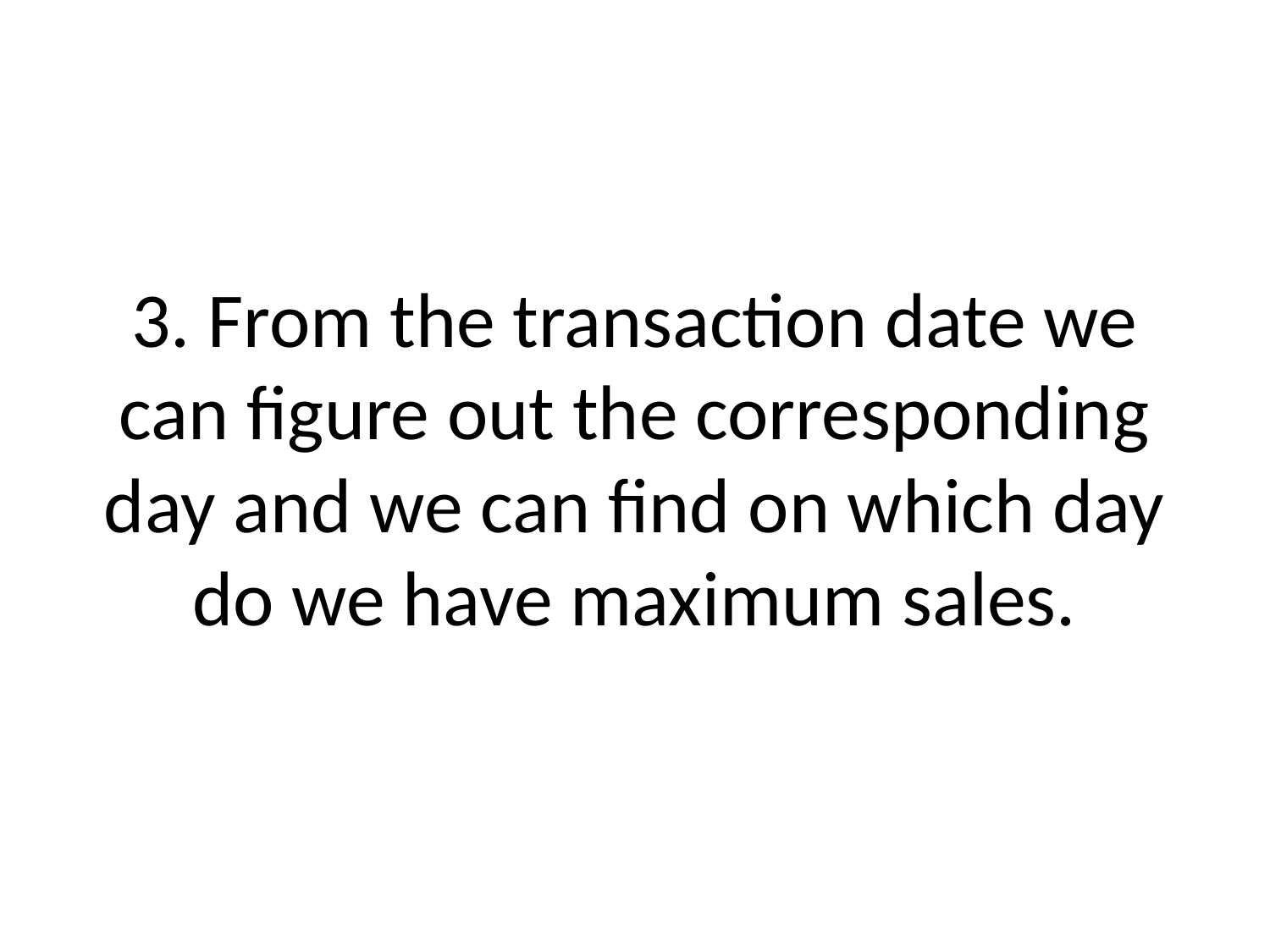

# 3. From the transaction date we can figure out the corresponding day and we can find on which day do we have maximum sales.